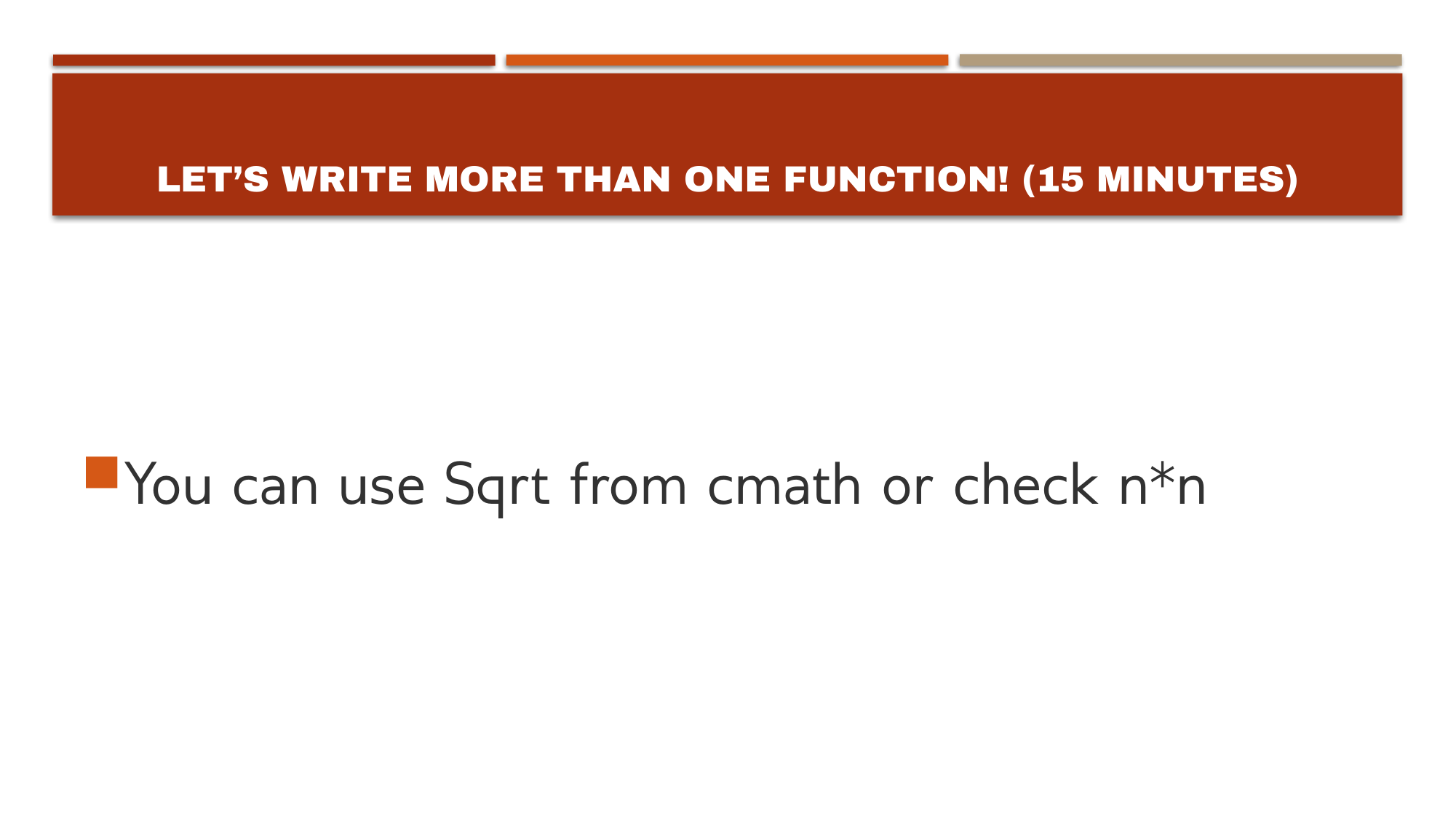

# Let’s write more than one function! (15 minutes)
You can use Sqrt from cmath or check n*n